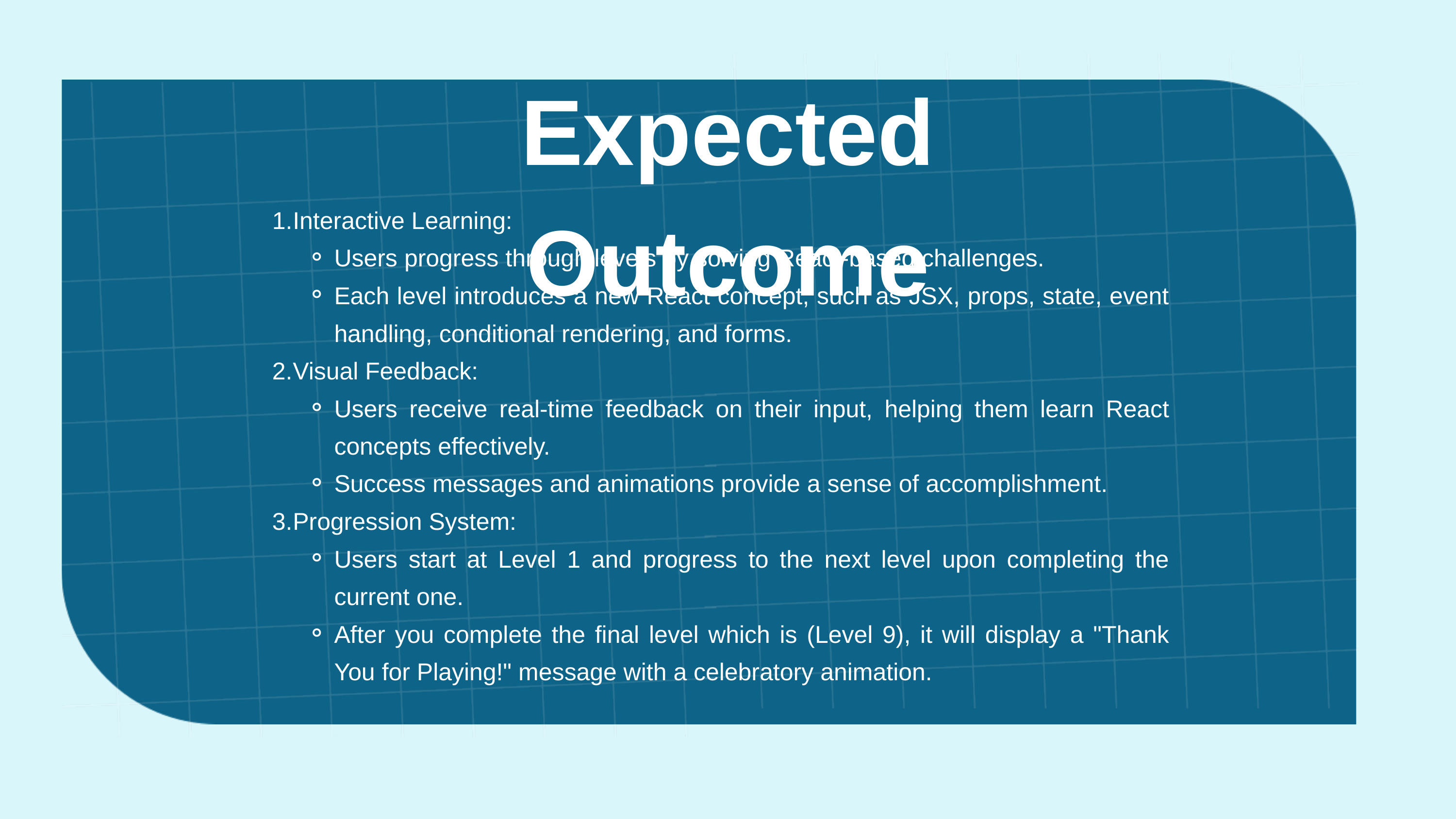

Expected Outcome

Interactive Learning:
Users progress through levels by solving React-based challenges.
Each level introduces a new React concept, such as JSX, props, state, event handling, conditional rendering, and forms.
Visual Feedback:
Users receive real-time feedback on their input, helping them learn React concepts effectively.
Success messages and animations provide a sense of accomplishment.
Progression System:
Users start at Level 1 and progress to the next level upon completing the current one.
After you complete the final level which is (Level 9), it will display a "Thank You for Playing!" message with a celebratory animation.